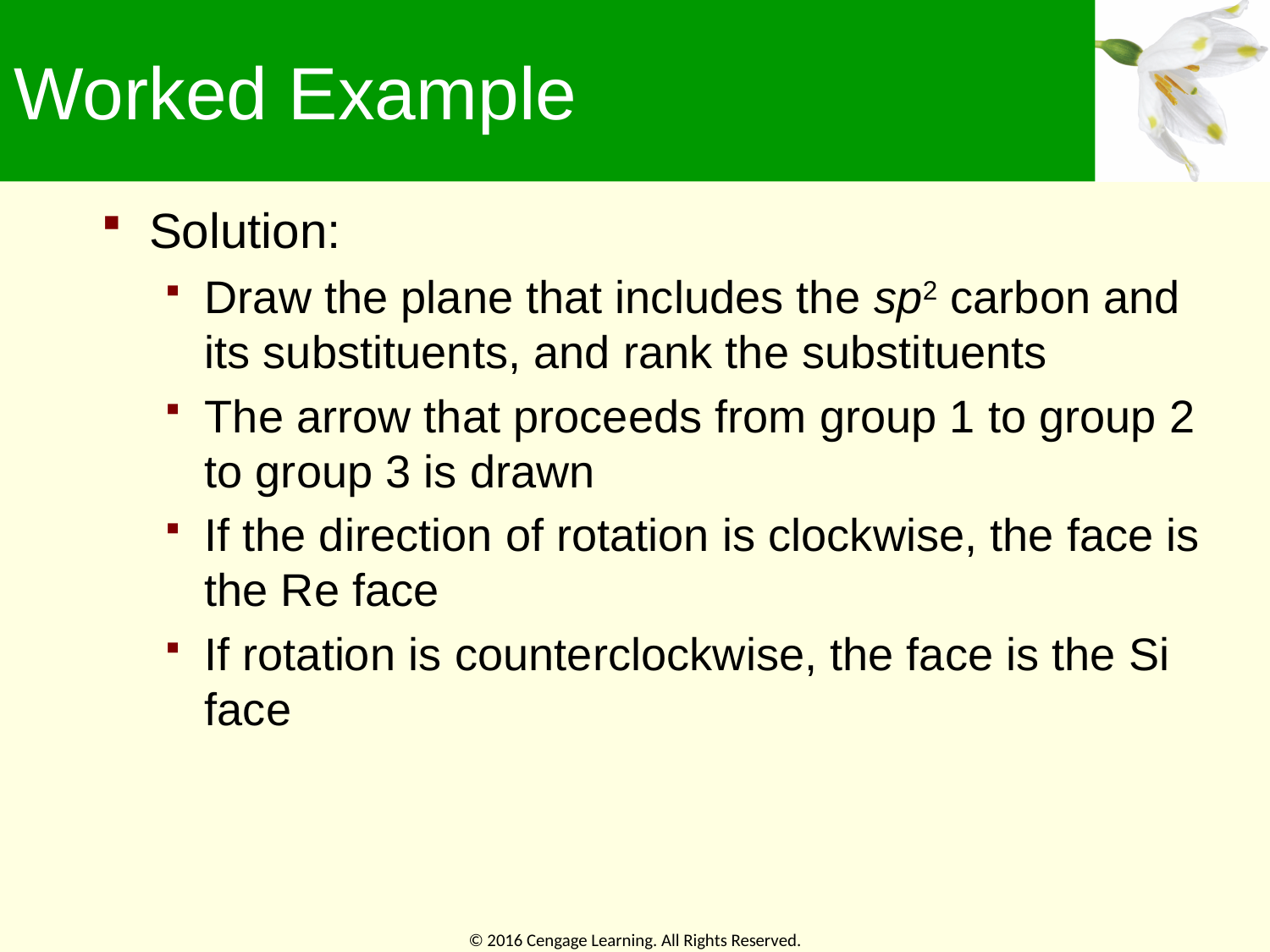

# Worked Example
Solution:
Draw the plane that includes the sp2 carbon and its substituents, and rank the substituents
The arrow that proceeds from group 1 to group 2 to group 3 is drawn
If the direction of rotation is clockwise, the face is the Re face
If rotation is counterclockwise, the face is the Si face